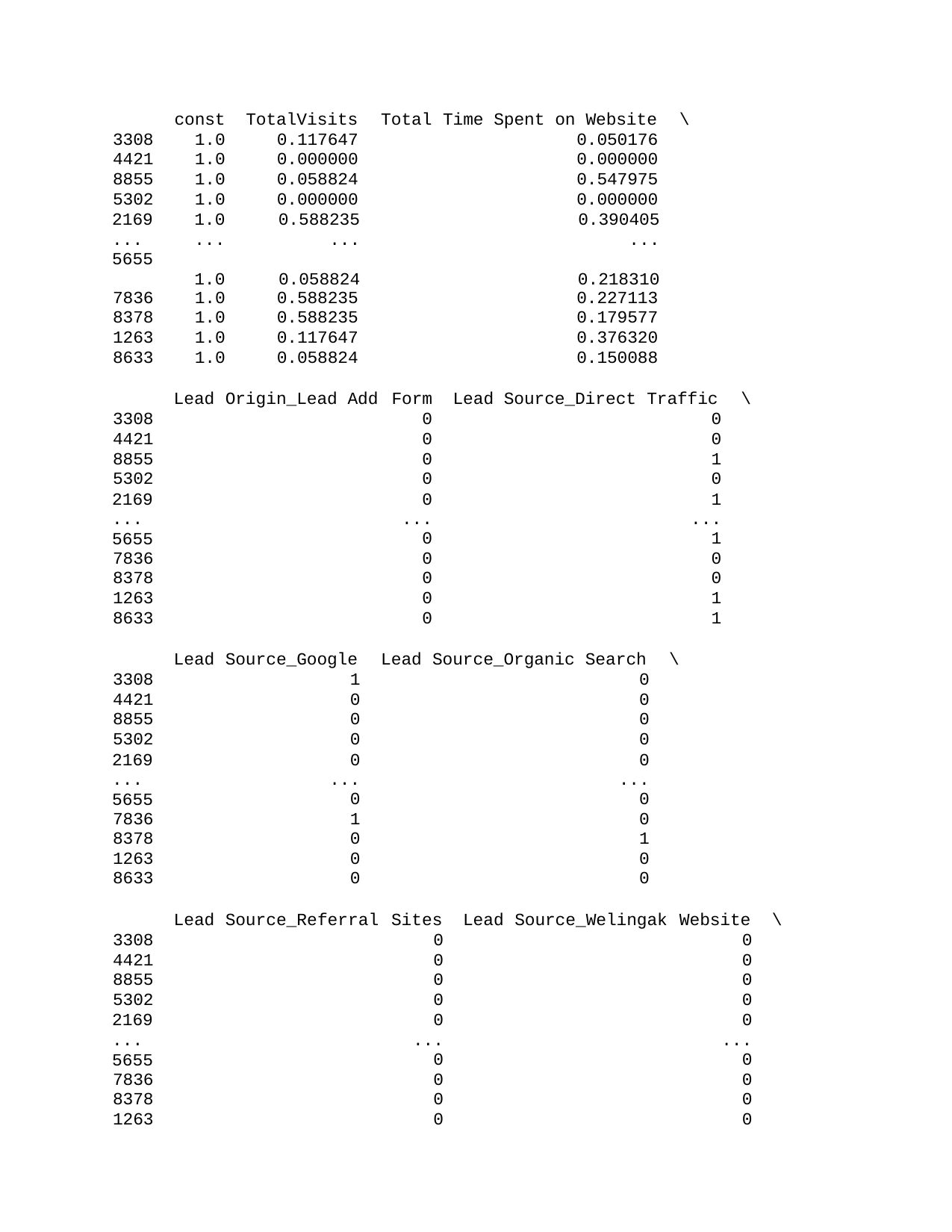

|  | const | TotalVisits | Total | Time Spent on Website |  | \ |  |  |
| --- | --- | --- | --- | --- | --- | --- | --- | --- |
| 3308 | 1.0 | 0.117647 |  | 0.050176 |  |  |  |  |
| 4421 | 1.0 | 0.000000 |  | 0.000000 |  |  |  |  |
| 8855 | 1.0 | 0.058824 |  | 0.547975 |  |  |  |  |
| 5302 | 1.0 | 0.000000 |  | 0.000000 |  |  |  |  |
| 2169 ... 5655 | 1.0 ... 1.0 | 0.588235 ... 0.058824 |  | 0.390405 ... 0.218310 |  |  |  |  |
| 7836 | 1.0 | 0.588235 |  | 0.227113 |  |  |  |  |
| 8378 | 1.0 | 0.588235 |  | 0.179577 |  |  |  |  |
| 1263 | 1.0 | 0.117647 |  | 0.376320 |  |  |  |  |
| 8633 | 1.0 | 0.058824 |  | 0.150088 |  |  |  |  |
|  | Lead | Origin\_Lead Add | Form | Lead Source\_Direct Traffic |  |  | \ |  |
| 3308 |  |  | 0 | 0 |  |  |  |  |
| 4421 |  |  | 0 | 0 |  |  |  |  |
| 8855 |  |  | 0 | 1 |  |  |  |  |
| 5302 |  |  | 0 | 0 |  |  |  |  |
| 2169 ... 5655 |  |  | 0 ... 0 | 1 ... 1 |  |  |  |  |
| 7836 |  |  | 0 | 0 |  |  |  |  |
| 8378 |  |  | 0 | 0 |  |  |  |  |
| 1263 |  |  | 0 | 1 |  |  |  |  |
| 8633 |  |  | 0 | 1 |  |  |  |  |
|  | Lead | Source\_Google | Lead | Source\_Organic Search |  | \ |  |  |
| 3308 |  | 1 |  | 0 |  |  |  |  |
| 4421 |  | 0 |  | 0 |  |  |  |  |
| 8855 |  | 0 |  | 0 |  |  |  |  |
| 5302 |  | 0 |  | 0 |  |  |  |  |
| 2169 ... 5655 |  | 0 ... 0 |  | 0 ... 0 |  |  |  |  |
| 7836 |  | 1 |  | 0 |  |  |  |  |
| 8378 |  | 0 |  | 1 |  |  |  |  |
| 1263 |  | 0 |  | 0 |  |  |  |  |
| 8633 |  | 0 |  | 0 |  |  |  |  |
|  | Lead | Source\_Referral | Sites |  | Lead Source\_Welingak | Website |  | \ |
| 3308 |  |  | 0 |  |  | 0 |  |  |
| 4421 |  |  | 0 |  |  | 0 |  |  |
| 8855 |  |  | 0 |  |  | 0 |  |  |
| 5302 |  |  | 0 |  |  | 0 |  |  |
| 2169 ... 5655 |  |  | 0 ... 0 |  |  | 0 ... 0 |  |  |
| 7836 |  |  | 0 |  |  | 0 |  |  |
| 8378 |  |  | 0 |  |  | 0 |  |  |
| 1263 |  |  | 0 |  |  | 0 |  |  |